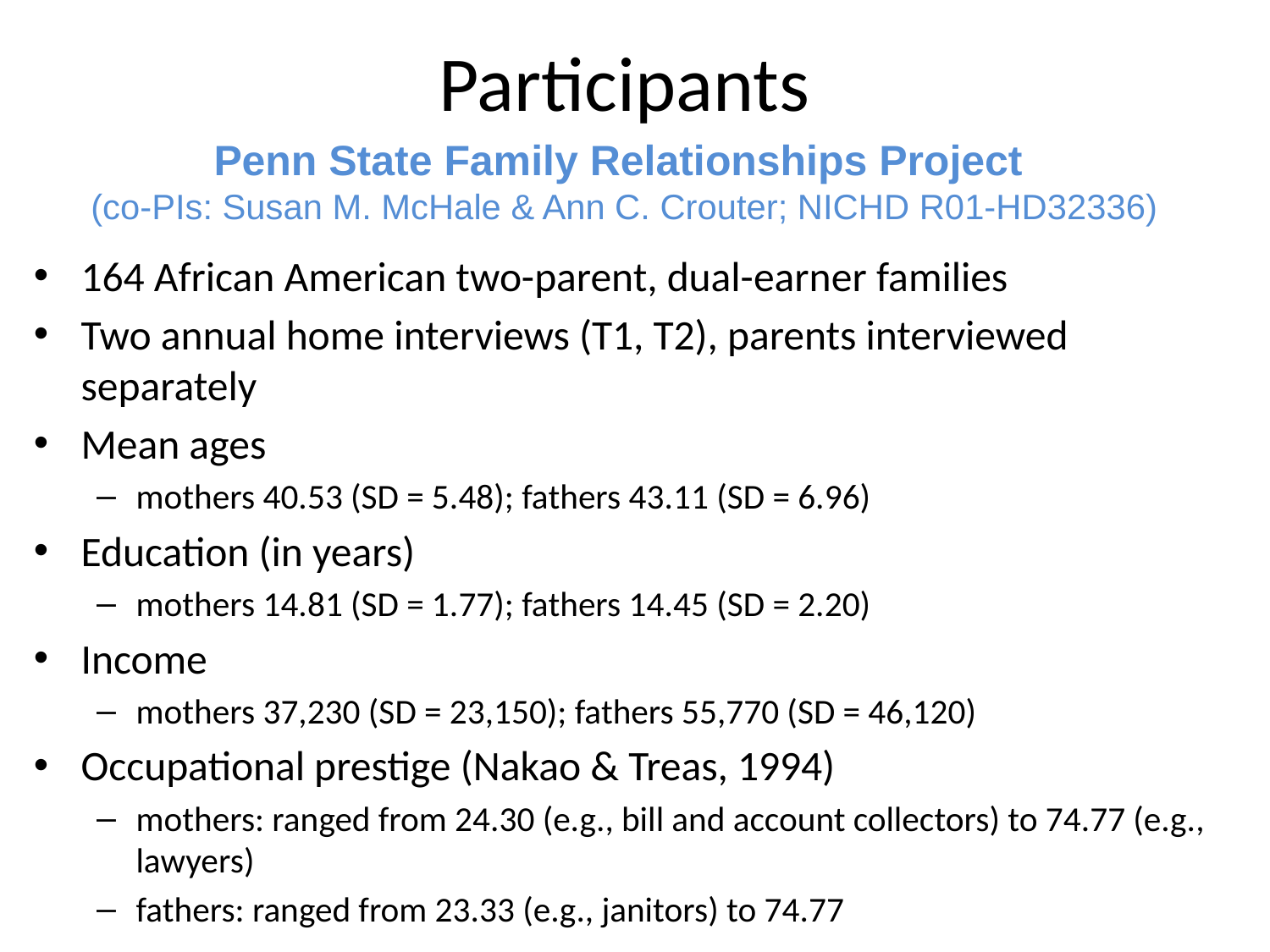

# Participants
Penn State Family Relationships Project
(co-PIs: Susan M. McHale & Ann C. Crouter; NICHD R01-HD32336)
164 African American two-parent, dual-earner families
Two annual home interviews (T1, T2), parents interviewed separately
Mean ages
mothers 40.53 (SD = 5.48); fathers 43.11 (SD = 6.96)
Education (in years)
mothers 14.81 (SD = 1.77); fathers 14.45 (SD = 2.20)
Income
mothers 37,230 (SD = 23,150); fathers 55,770 (SD = 46,120)
Occupational prestige (Nakao & Treas, 1994)
mothers: ranged from 24.30 (e.g., bill and account collectors) to 74.77 (e.g., lawyers)
fathers: ranged from 23.33 (e.g., janitors) to 74.77